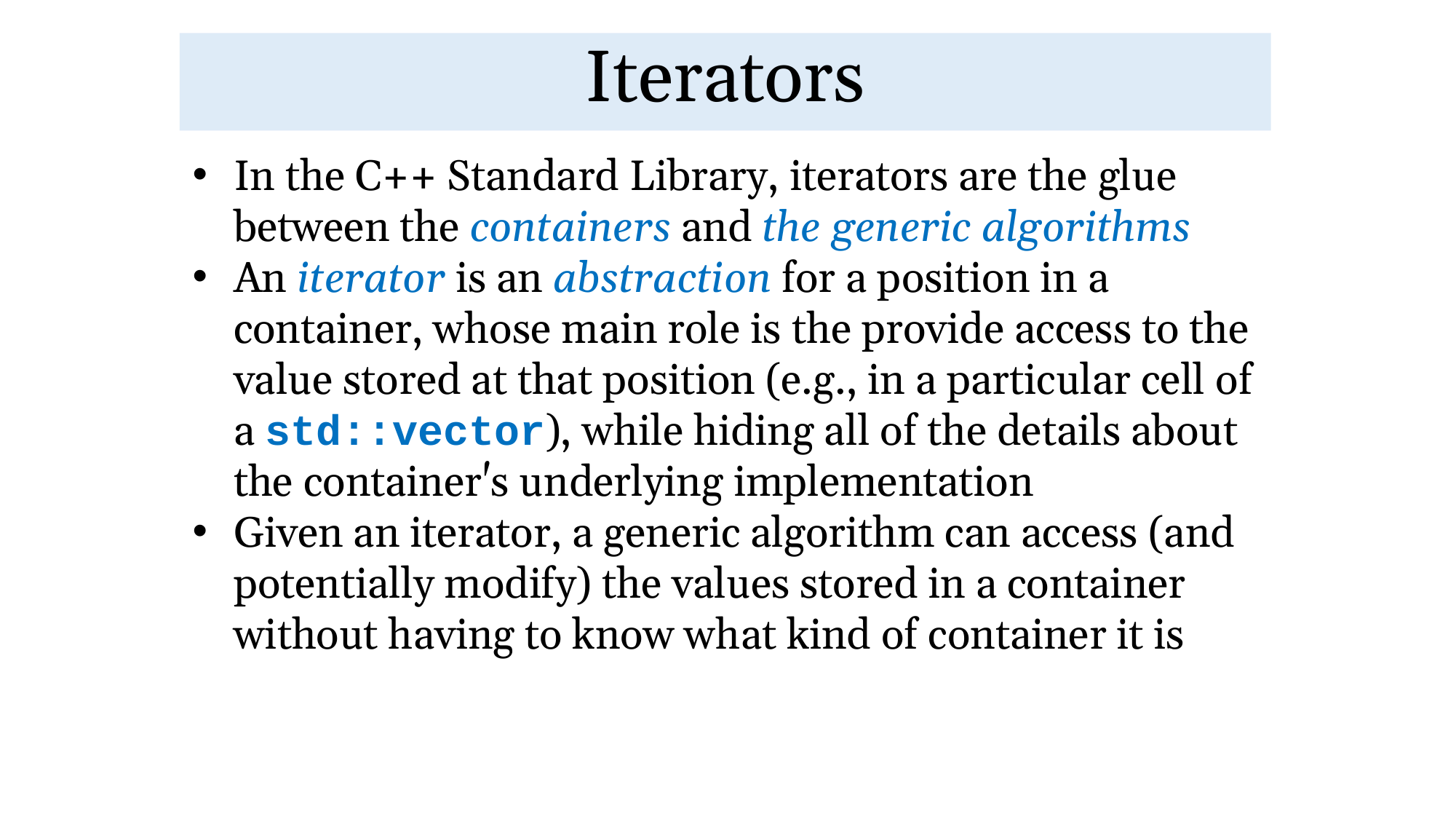

Iterators
In the C++ Standard Library, iterators are the glue between the containers and the generic algorithms
An iterator is an abstraction for a position in a container, whose main role is the provide access to the value stored at that position (e.g., in a particular cell of a std::vector), while hiding all of the details about the container's underlying implementation
Given an iterator, a generic algorithm can access (and potentially modify) the values stored in a container without having to know what kind of container it is